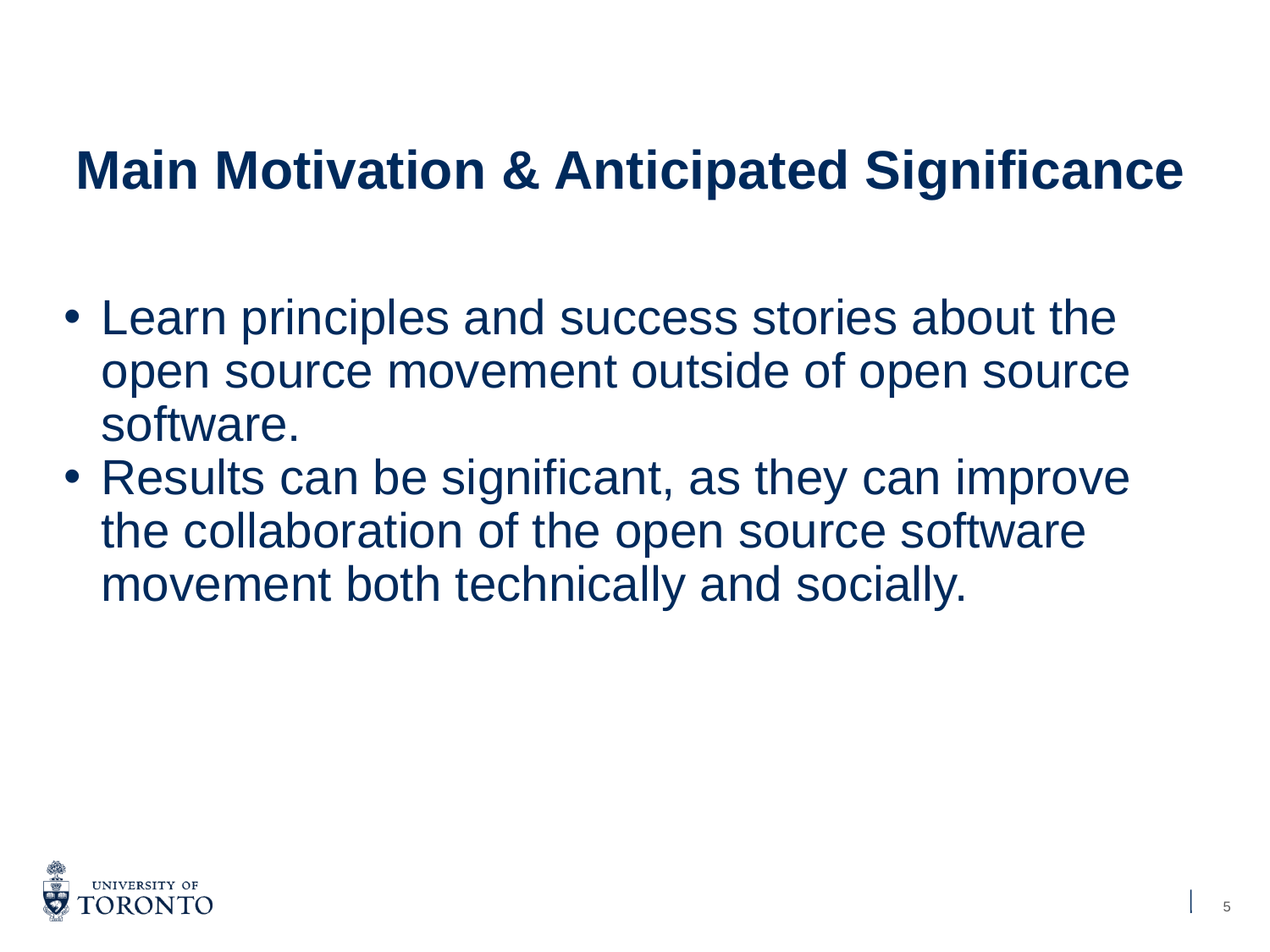

# Main Motivation & Anticipated Significance

Learn principles and success stories about the open source movement outside of open source software.
Results can be significant, as they can improve the collaboration of the open source software movement both technically and socially.
5